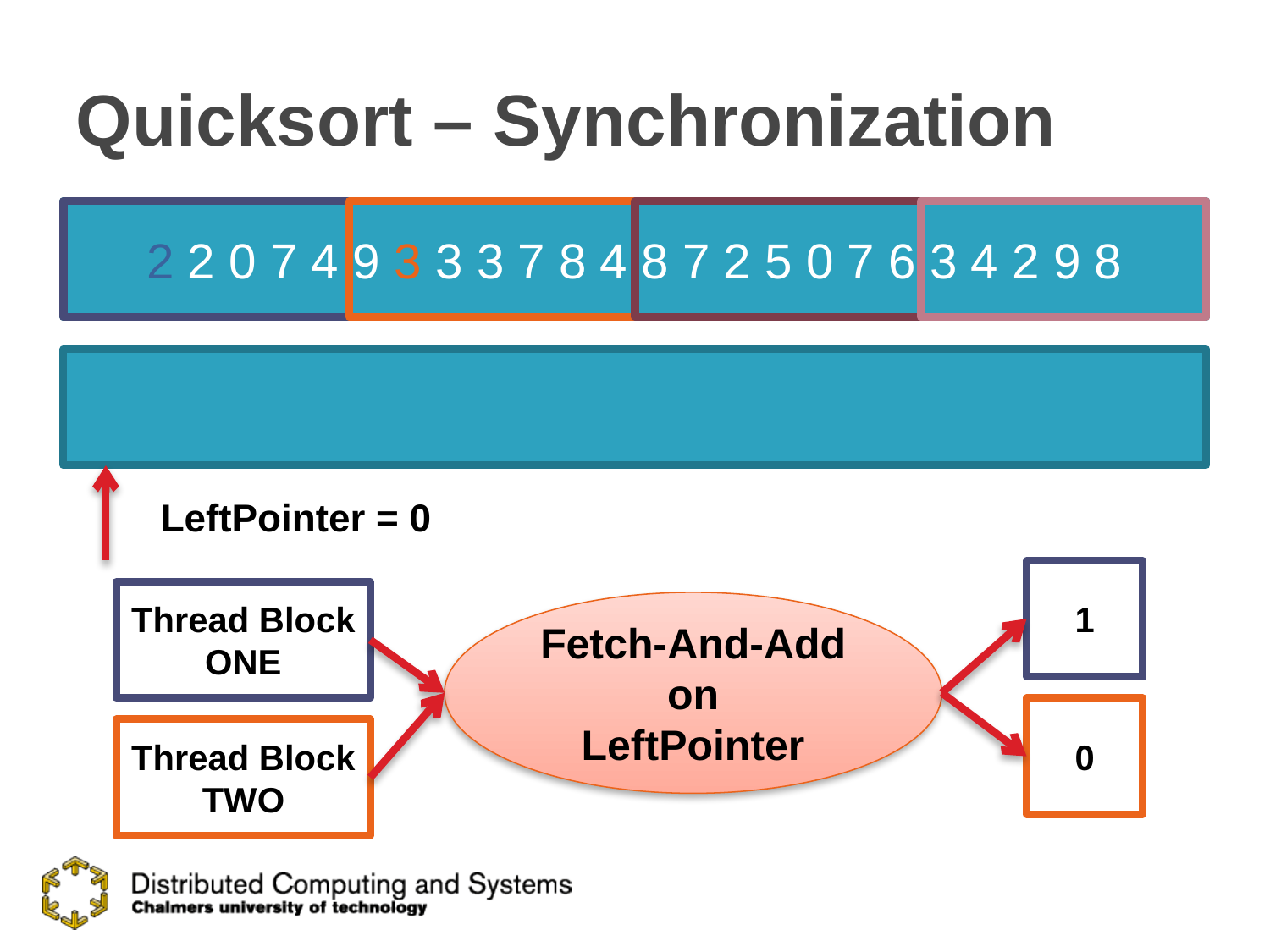

# Quicksort – Synchronization
2 2 0 7 4 9 3 3 3 7 8 4 8 7 2 5 0 7 6 3 4 2 9 8

LeftPointer = 0
1
Thread Block ONE
Fetch-And-Add
on
LeftPointer
0
Thread Block
TWO